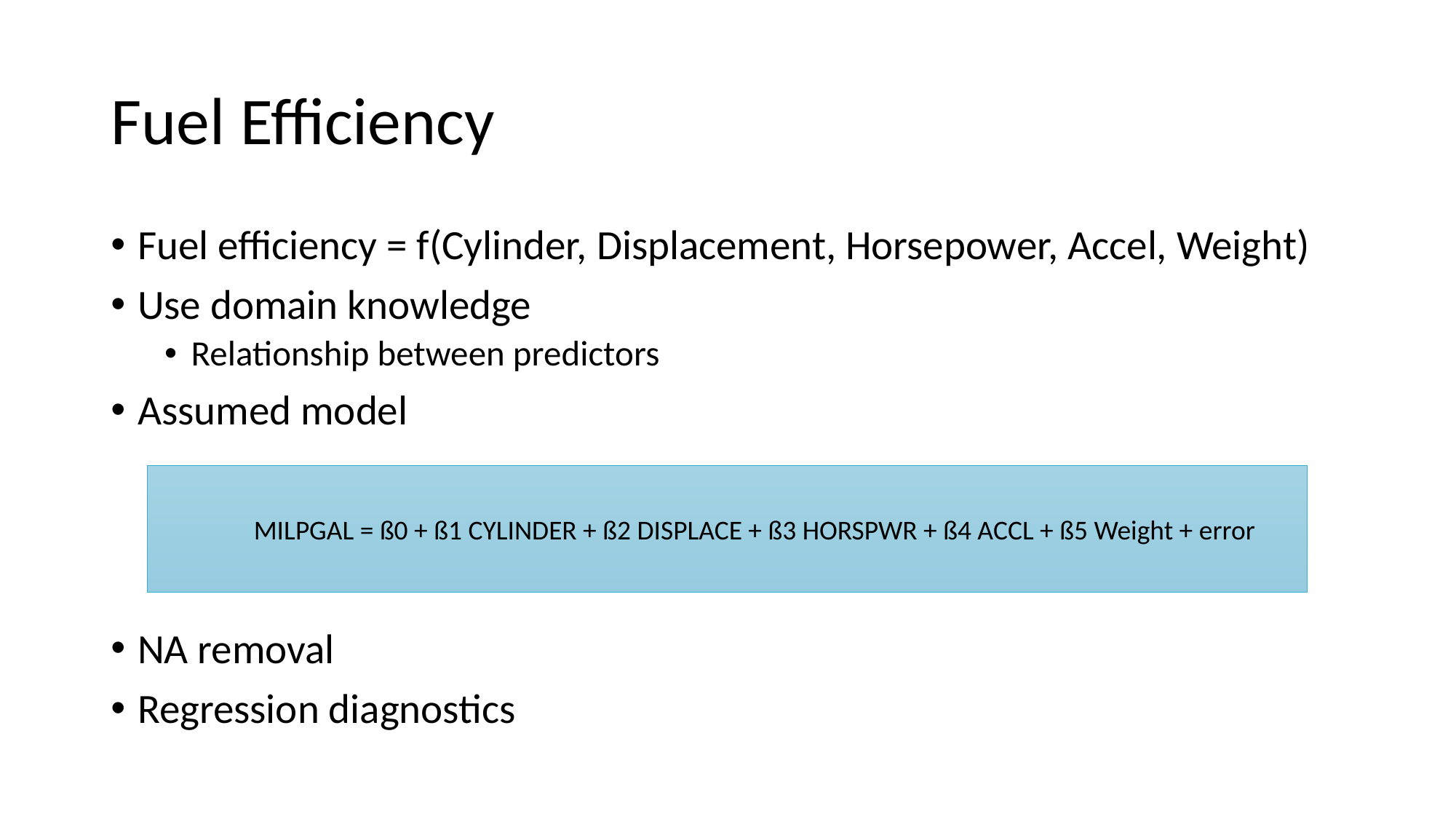

# Fuel Efficiency
Fuel efficiency = f(Cylinder, Displacement, Horsepower, Accel, Weight)
Use domain knowledge
Relationship between predictors
Assumed model

NA removal
Regression diagnostics
MILPGAL = ß0 + ß1 CYLINDER + ß2 DISPLACE + ß3 HORSPWR + ß4 ACCL + ß5 Weight + error